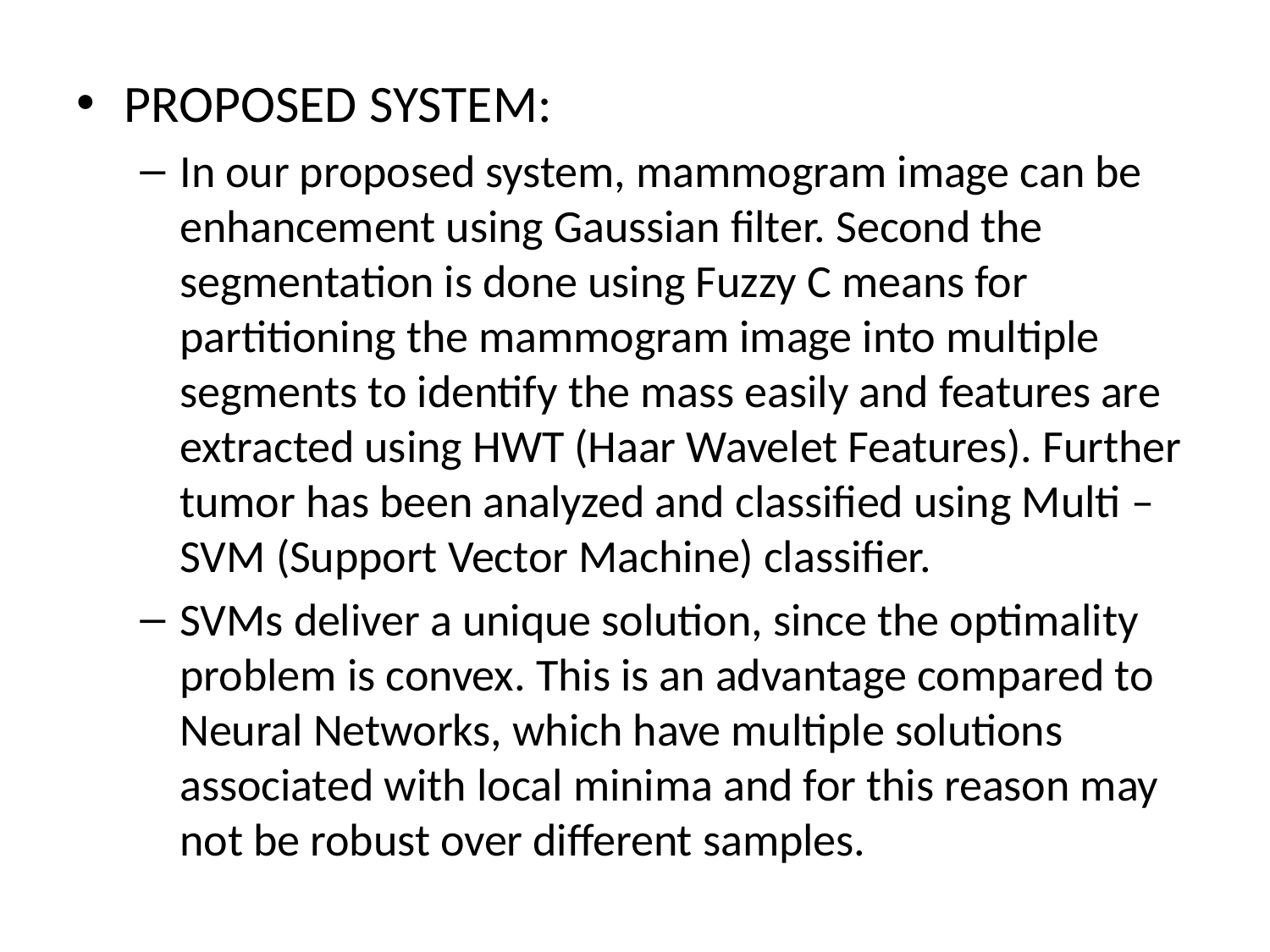

PROPOSED SYSTEM:
In our proposed system, mammogram image can be enhancement using Gaussian filter. Second the segmentation is done using Fuzzy C means for partitioning the mammogram image into multiple segments to identify the mass easily and features are extracted using HWT (Haar Wavelet Features). Further tumor has been analyzed and classified using Multi –SVM (Support Vector Machine) classifier.
SVMs deliver a unique solution, since the optimality problem is convex. This is an advantage compared to Neural Networks, which have multiple solutions associated with local minima and for this reason may not be robust over different samples.